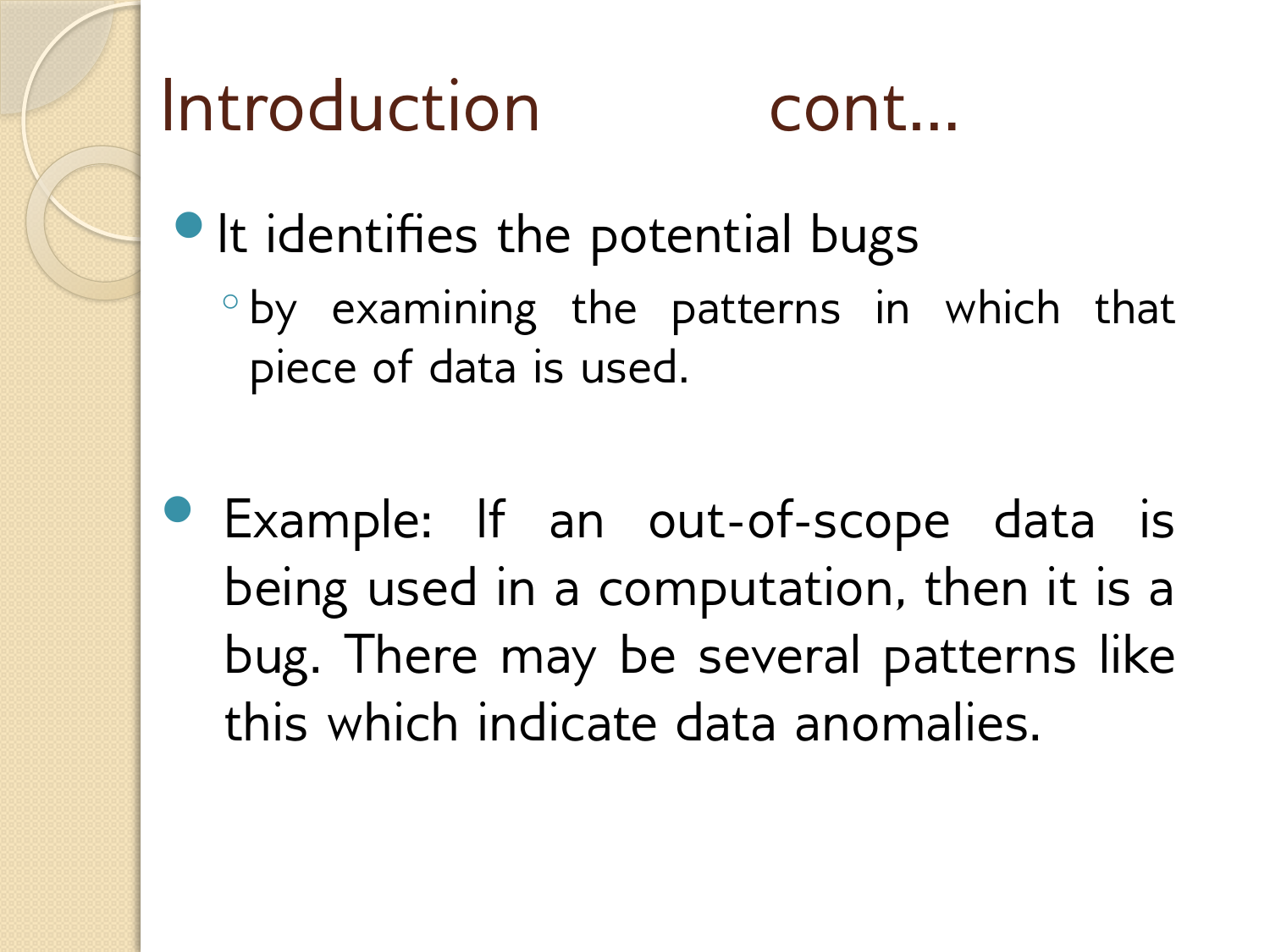

# Introduction          cont…
It identifies the potential bugs
by examining the patterns in which that piece of data is used.

Example: If an out-of-scope data is being used in a computation, then it is a bug. There may be several patterns like this which indicate data anomalies.